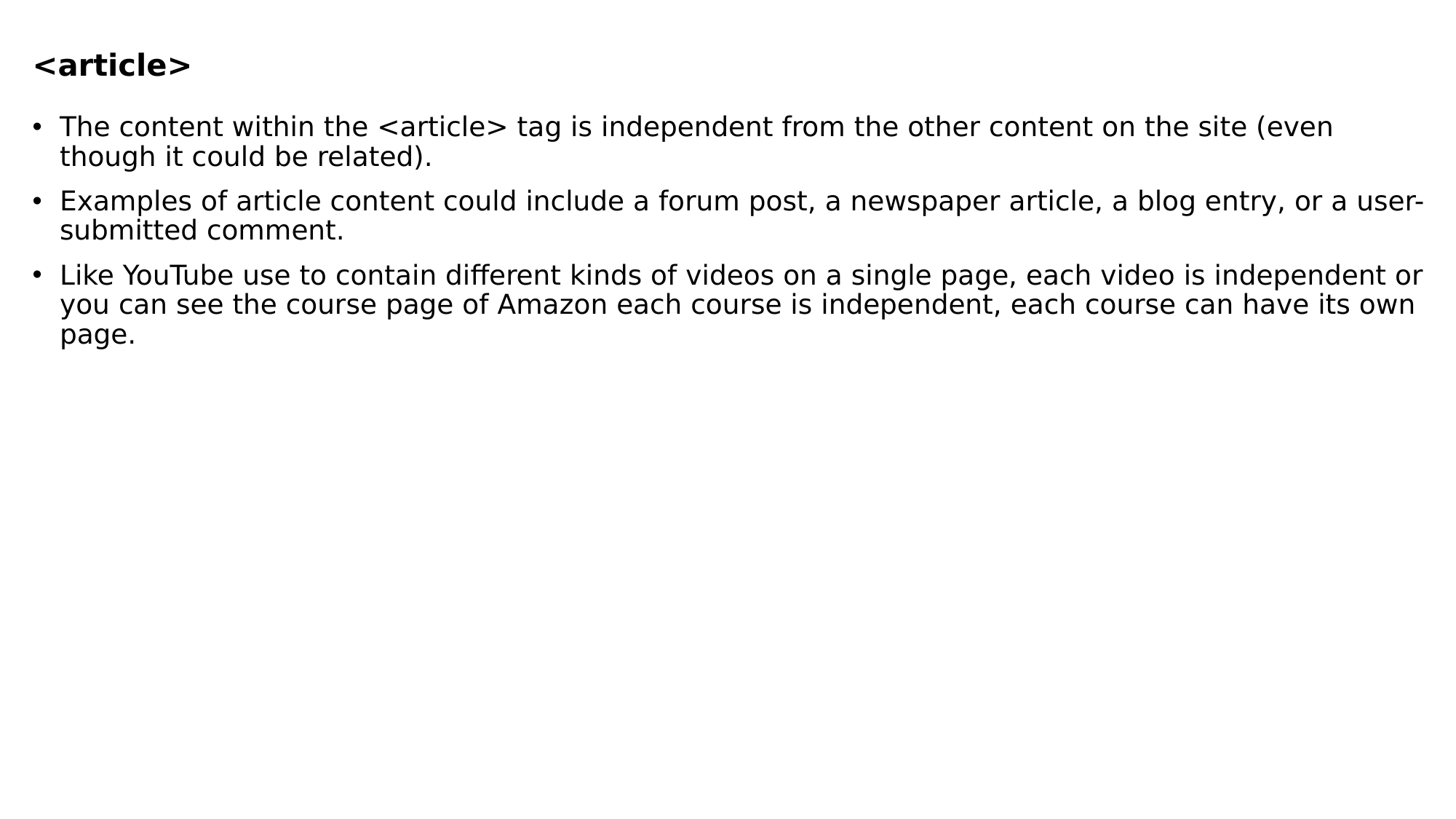

# <article>
The content within the <article> tag is independent from the other content on the site (even though it could be related).
Examples of article content could include a forum post, a newspaper article, a blog entry, or a user-submitted comment.
Like YouTube use to contain different kinds of videos on a single page, each video is independent or you can see the course page of Amazon each course is independent, each course can have its own page.